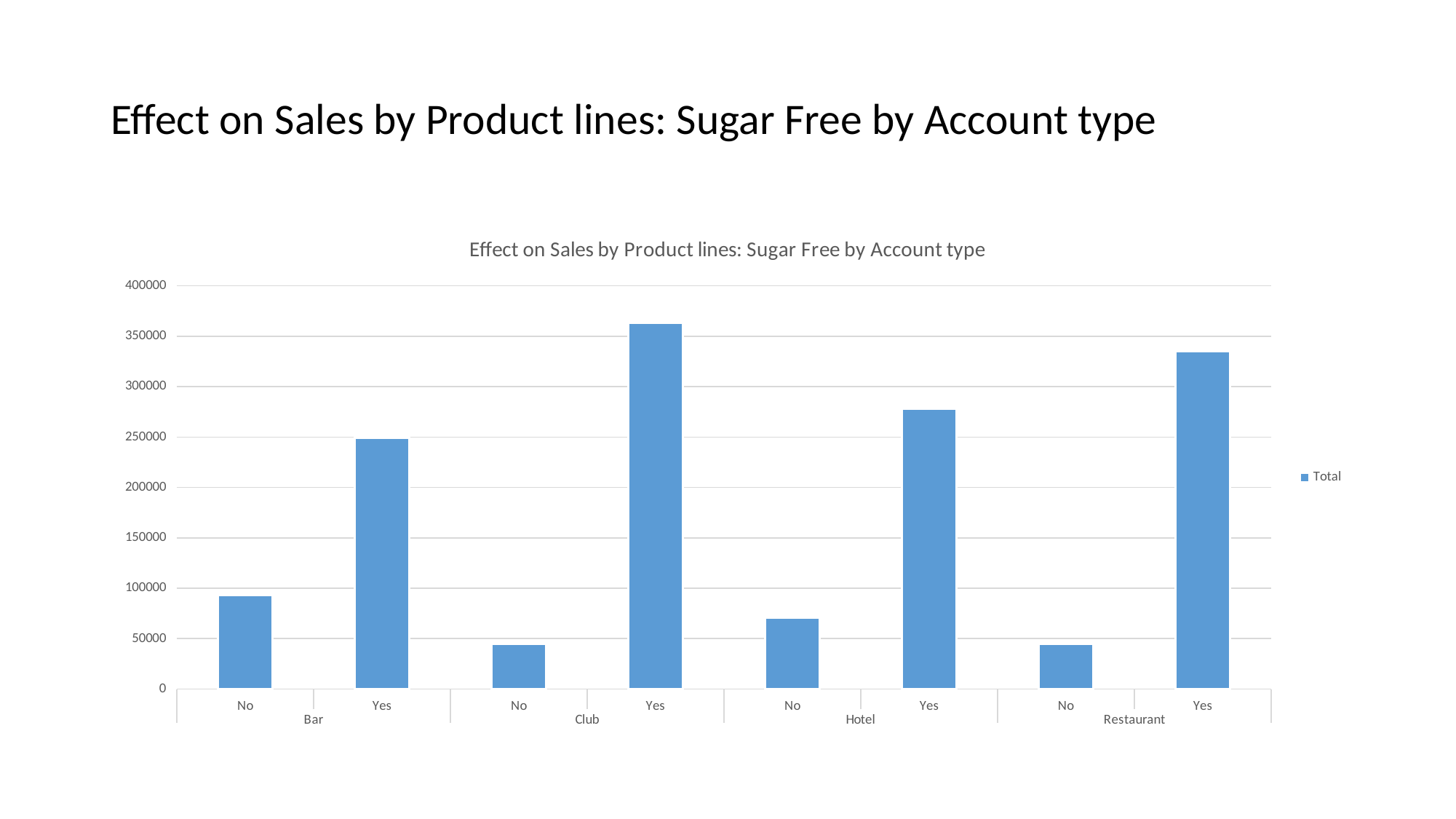

# Effect on Sales by Product lines: Sugar Free by Account type

### Chart: Effect on Sales by Product lines: Sugar Free by Account type

| Category | Total |
|---|---|
| No | 93374.0 |
| Yes | 249449.0 |
| No | 44980.0 |
| Yes | 363535.0 |
| No | 70722.0 |
| Yes | 278220.0 |
| No | 45108.0 |
| Yes | 335460.0 |